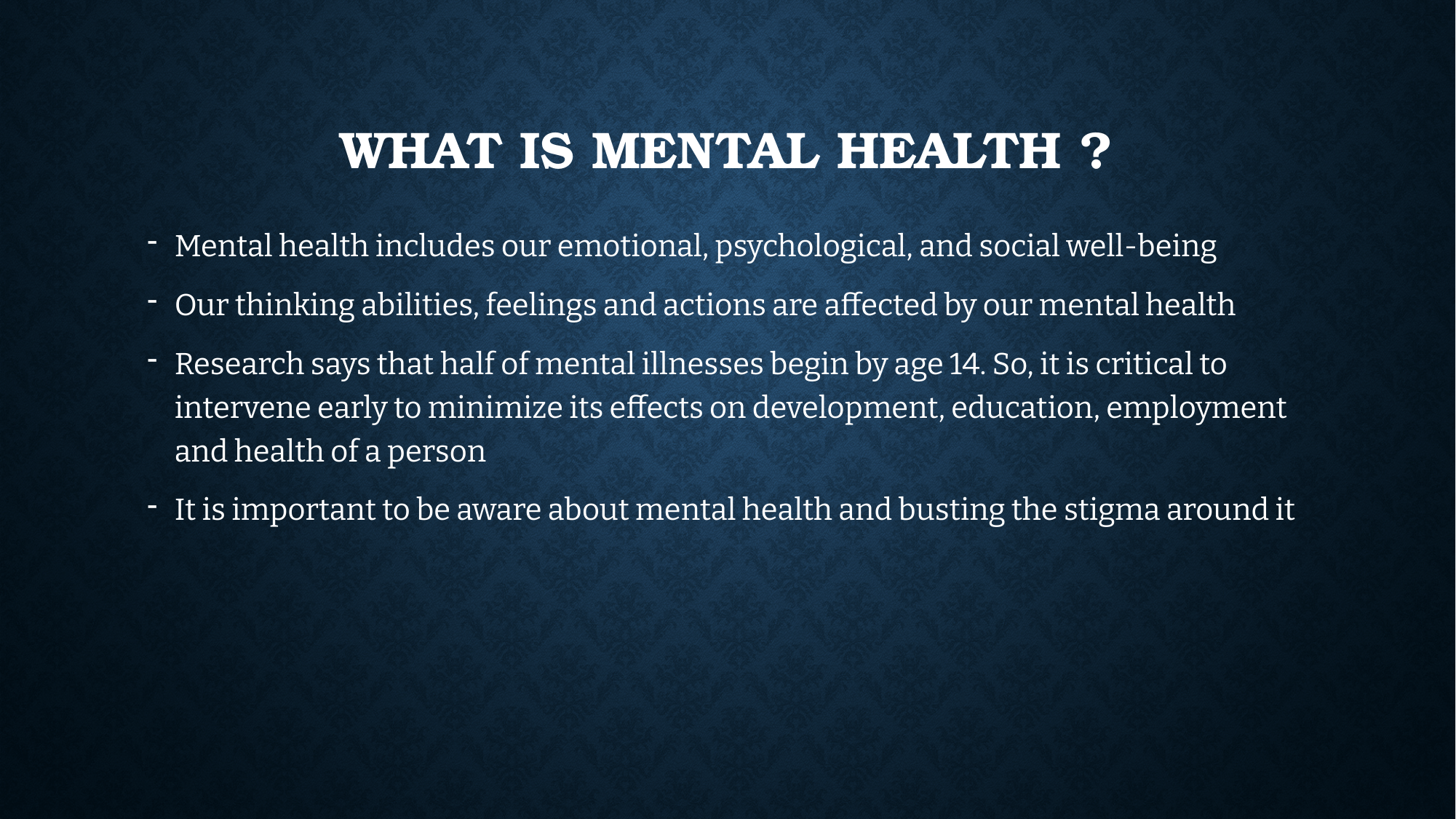

# What is mental health ?
Mental health includes our emotional, psychological, and social well-being
Our thinking abilities, feelings and actions are affected by our mental health
Research says that half of mental illnesses begin by age 14. So, it is critical to intervene early to minimize its effects on development, education, employment and health of a person
It is important to be aware about mental health and busting the stigma around it